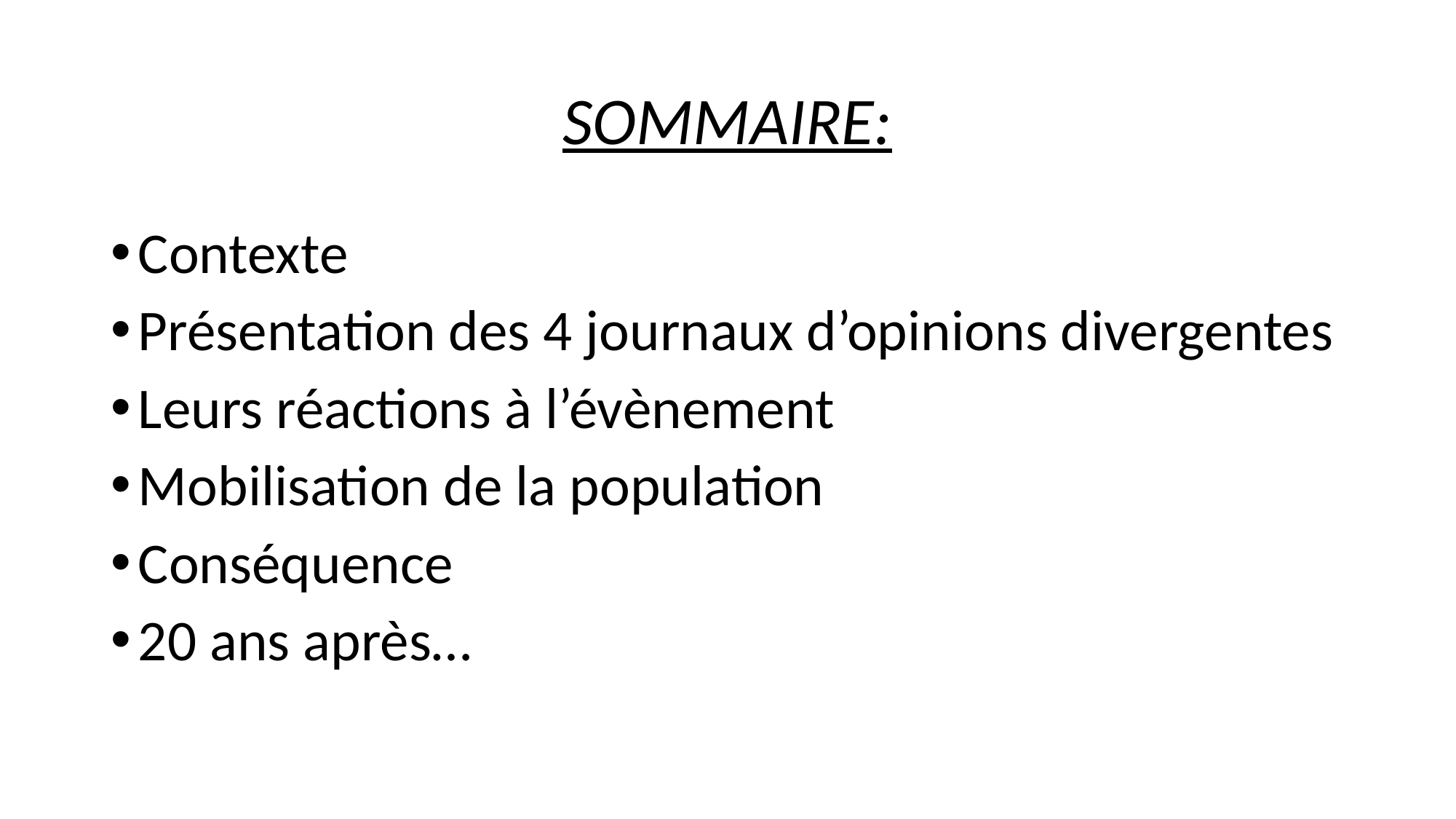

# SOMMAIRE:
Contexte
Présentation des 4 journaux d’opinions divergentes
Leurs réactions à l’évènement
Mobilisation de la population
Conséquence
20 ans après…